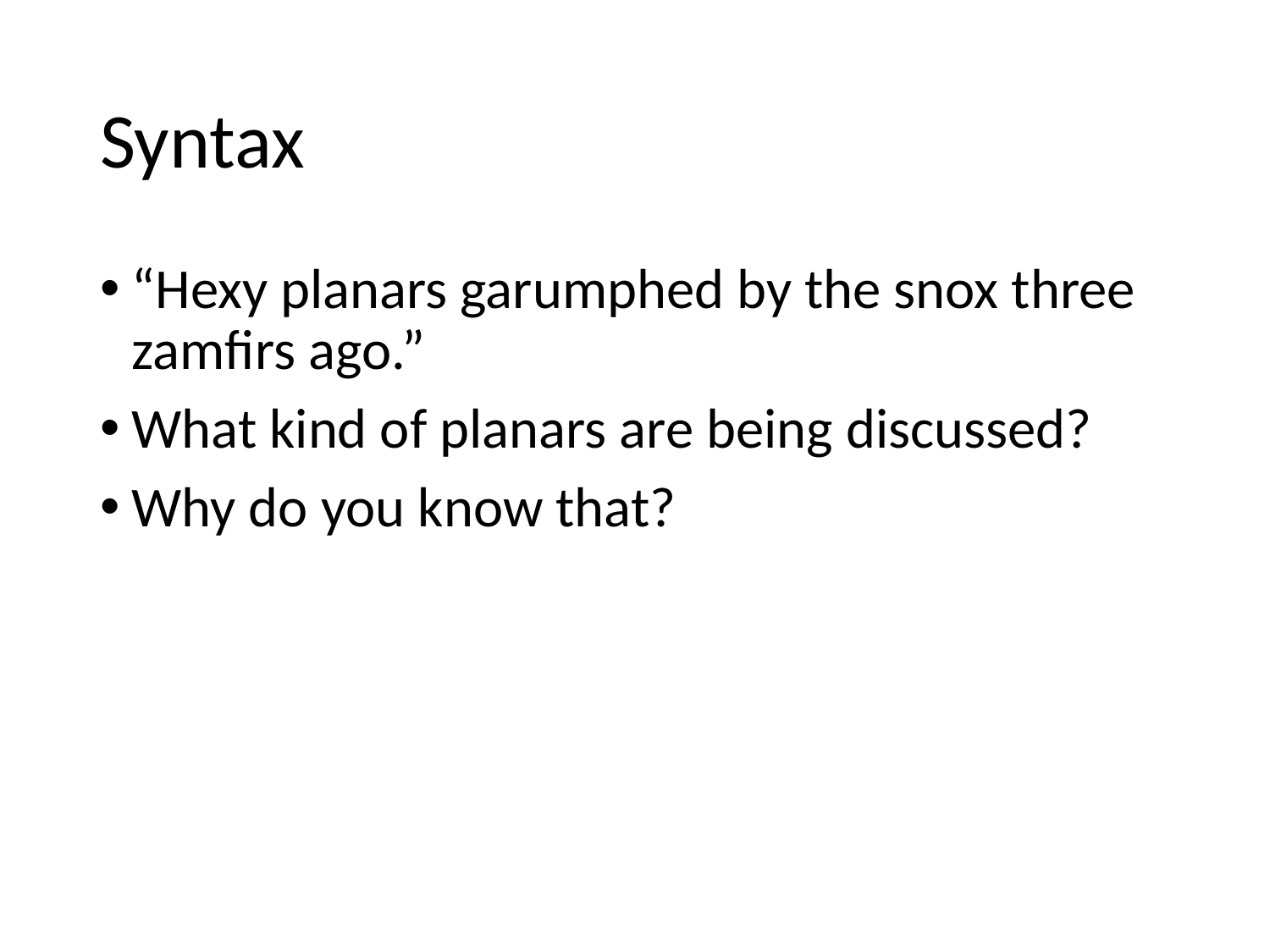

# Syntax
“Hexy planars garumphed by the snox three zamfirs ago.”
What kind of planars are being discussed?
Why do you know that?